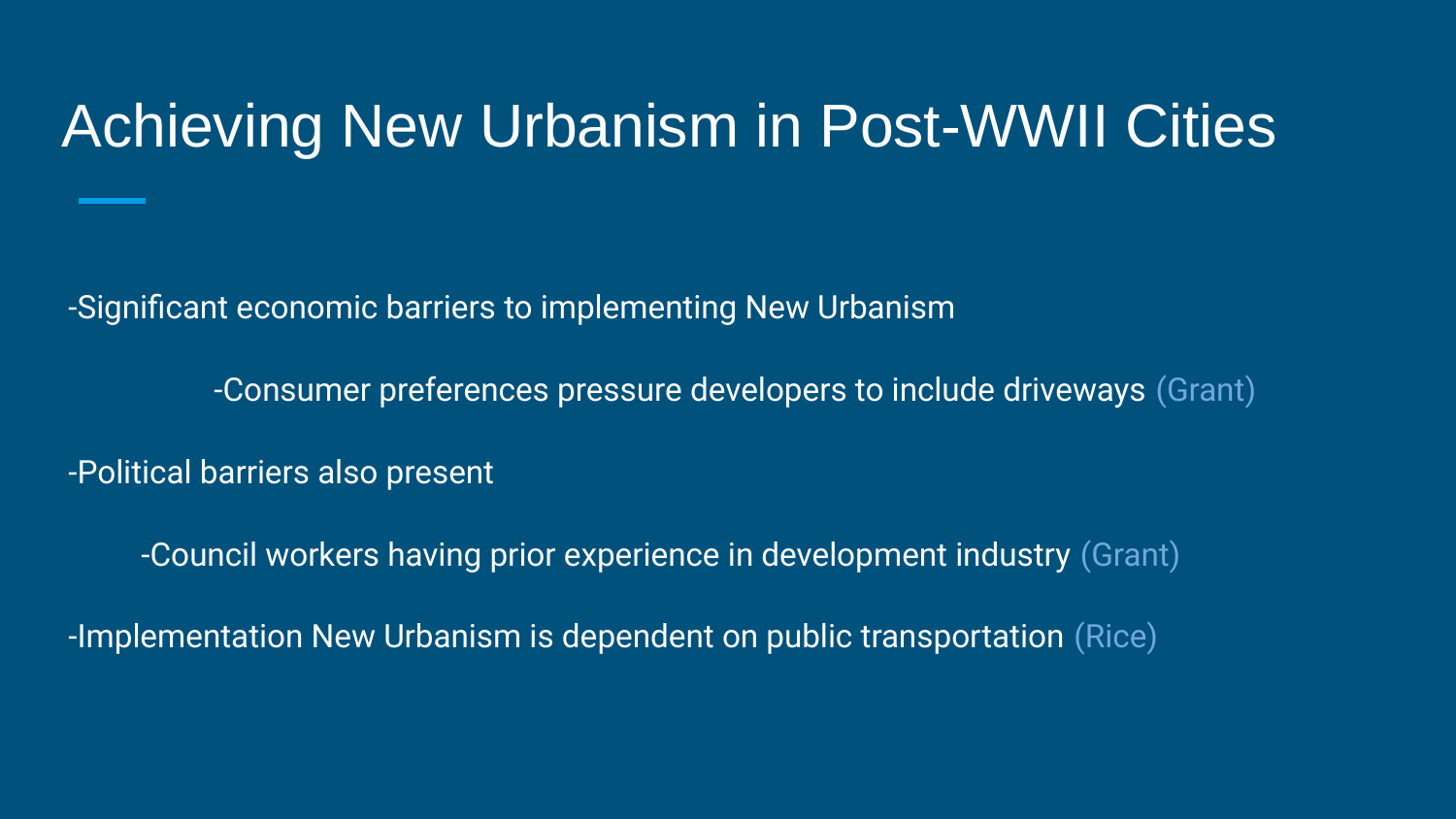

# Achieving New Urbanism in Post-WWII Cities
-Significant economic barriers to implementing New Urbanism
	-Consumer preferences pressure developers to include driveways (Grant)
-Political barriers also present
-Council workers having prior experience in development industry (Grant)
-Implementation New Urbanism is dependent on public transportation (Rice)